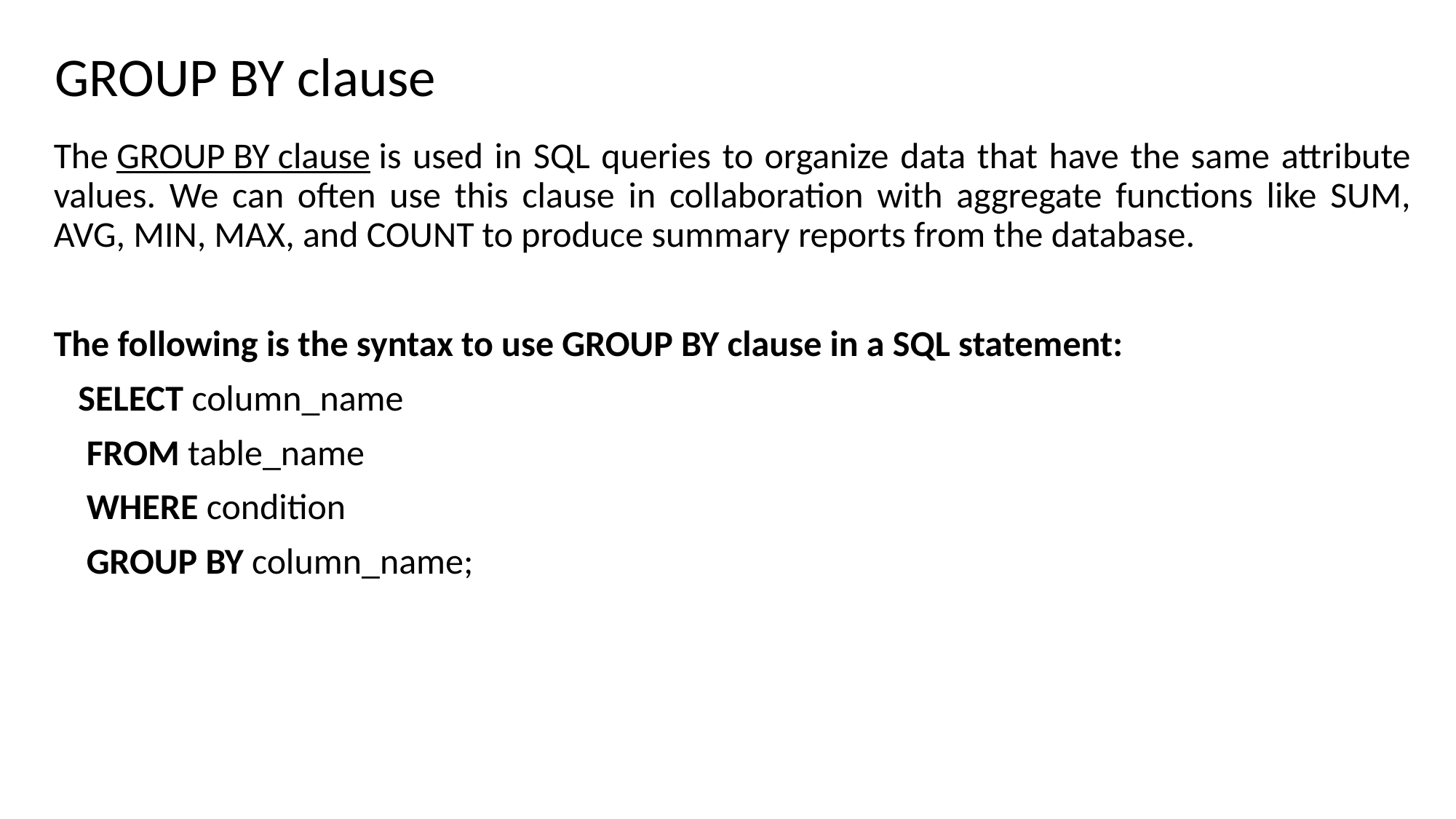

# GROUP BY clause
The GROUP BY clause is used in SQL queries to organize data that have the same attribute values. We can often use this clause in collaboration with aggregate functions like SUM, AVG, MIN, MAX, and COUNT to produce summary reports from the database.

The following is the syntax to use GROUP BY clause in a SQL statement:
   SELECT column_name
    FROM table_name
    WHERE condition
    GROUP BY column_name;